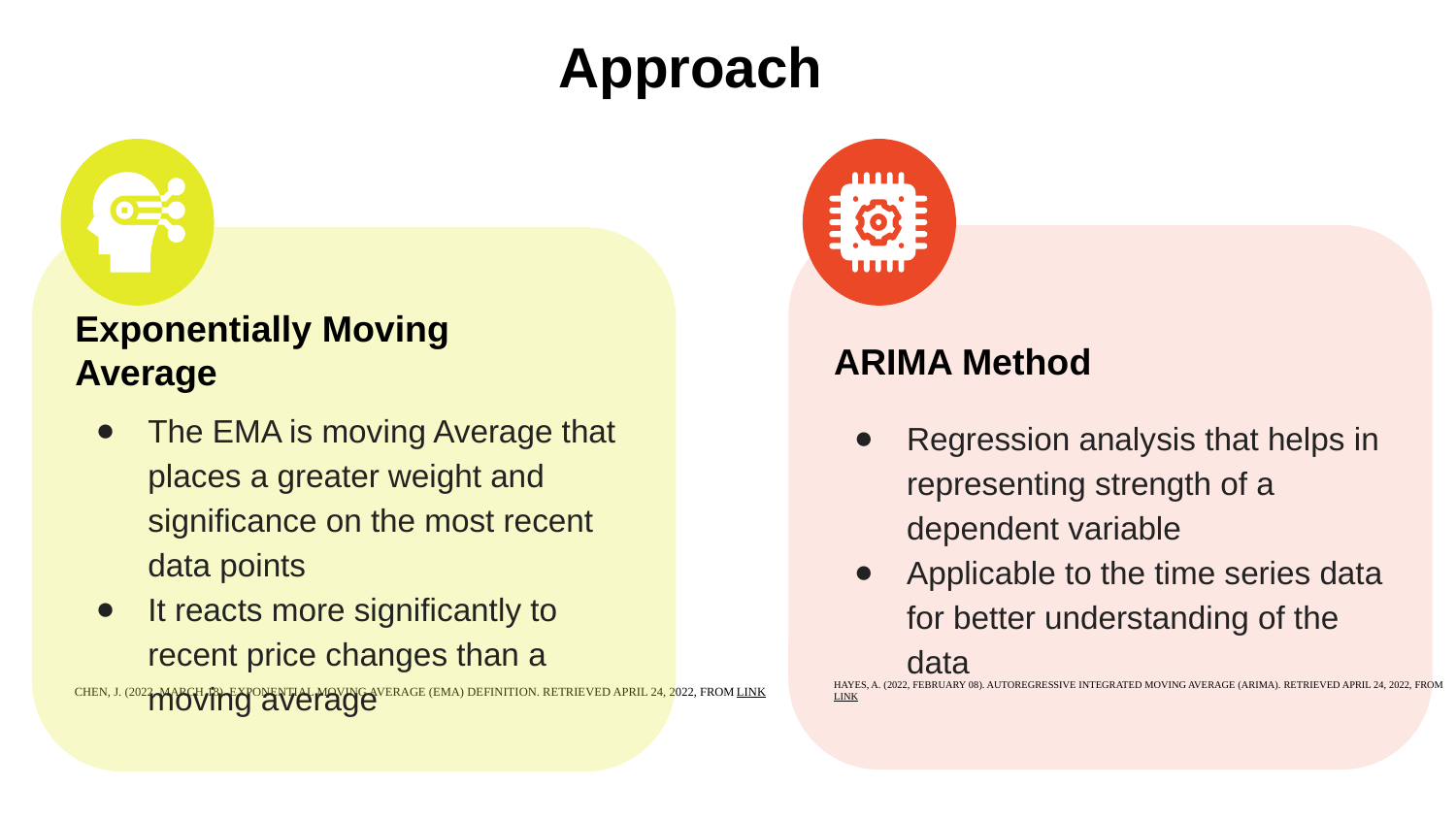

Approach

Exponentially Moving Average

ARIMA Method
Regression analysis that helps in representing strength of a dependent variable
Applicable to the time series data for better understanding of the data

The EMA is moving Average that places a greater weight and significance on the most recent data points
It reacts more significantly to recent price changes than a moving average

Hayes, A. (2022, February 08). Autoregressive Integrated moving average (ARIMA). Retrieved April 24, 2022, from Link
Chen, J. (2022, March 18). Exponential moving average (EMA) definition. Retrieved April 24, 2022, from link